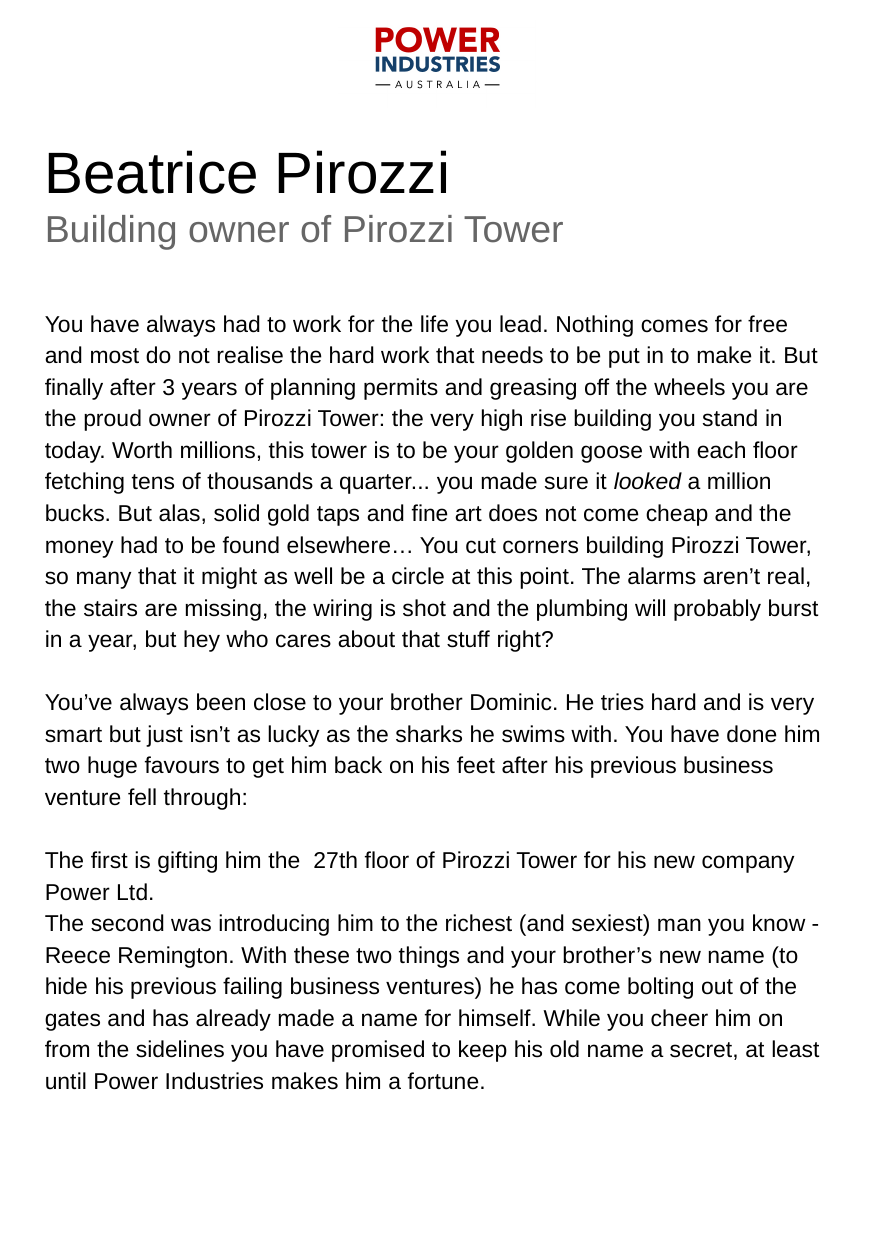

# Beatrice Pirozzi
Building owner of Pirozzi Tower
You have always had to work for the life you lead. Nothing comes for free and most do not realise the hard work that needs to be put in to make it. But finally after 3 years of planning permits and greasing off the wheels you are the proud owner of Pirozzi Tower: the very high rise building you stand in today. Worth millions, this tower is to be your golden goose with each floor fetching tens of thousands a quarter... you made sure it looked a million bucks. But alas, solid gold taps and fine art does not come cheap and the money had to be found elsewhere… You cut corners building Pirozzi Tower, so many that it might as well be a circle at this point. The alarms aren’t real, the stairs are missing, the wiring is shot and the plumbing will probably burst in a year, but hey who cares about that stuff right?

You’ve always been close to your brother Dominic. He tries hard and is very smart but just isn’t as lucky as the sharks he swims with. You have done him two huge favours to get him back on his feet after his previous business venture fell through:

The first is gifting him the  27th floor of Pirozzi Tower for his new company Power Ltd.
The second was introducing him to the richest (and sexiest) man you know - Reece Remington. With these two things and your brother’s new name (to hide his previous failing business ventures) he has come bolting out of the gates and has already made a name for himself. While you cheer him on from the sidelines you have promised to keep his old name a secret, at least until Power Industries makes him a fortune.